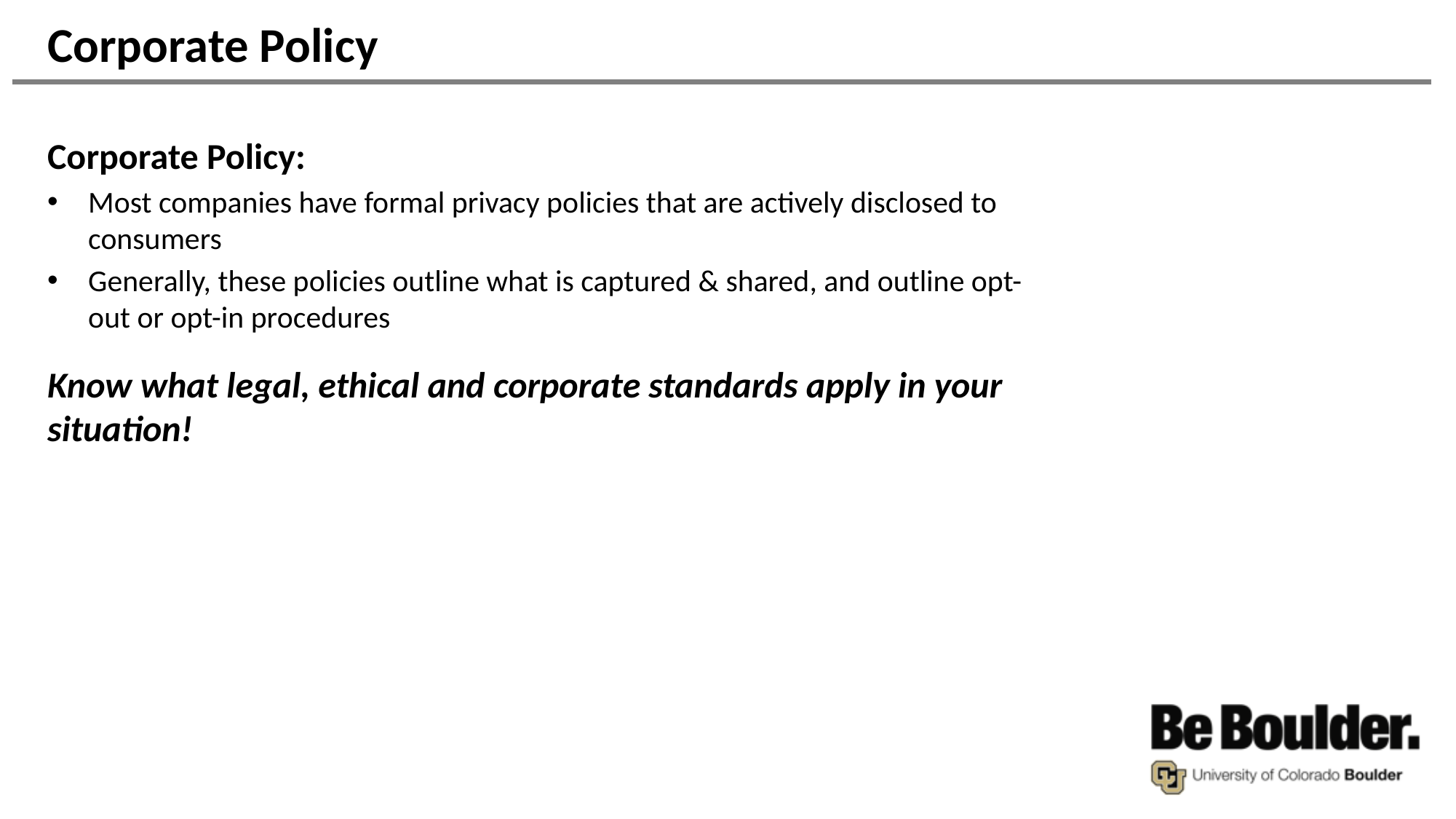

# Corporate Policy
Corporate Policy:
Most companies have formal privacy policies that are actively disclosed to consumers
Generally, these policies outline what is captured & shared, and outline opt-out or opt-in procedures
Know what legal, ethical and corporate standards apply in your situation!